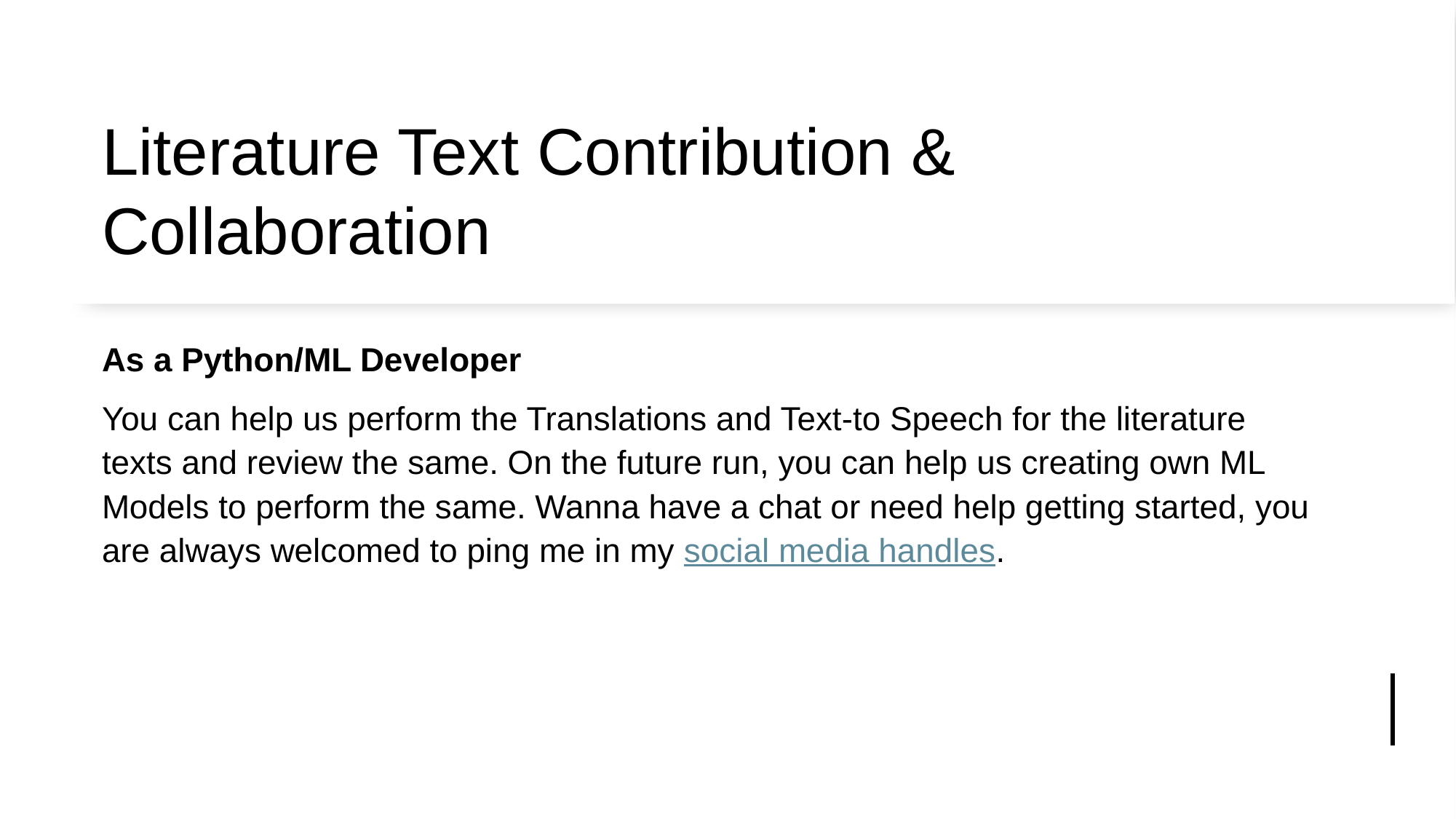

# Literature Text Contribution & Collaboration
As a Python/ML Developer
You can help us perform the Translations and Text-to Speech for the literature texts and review the same. On the future run, you can help us creating own ML Models to perform the same. Wanna have a chat or need help getting started, you are always welcomed to ping me in my social media handles.